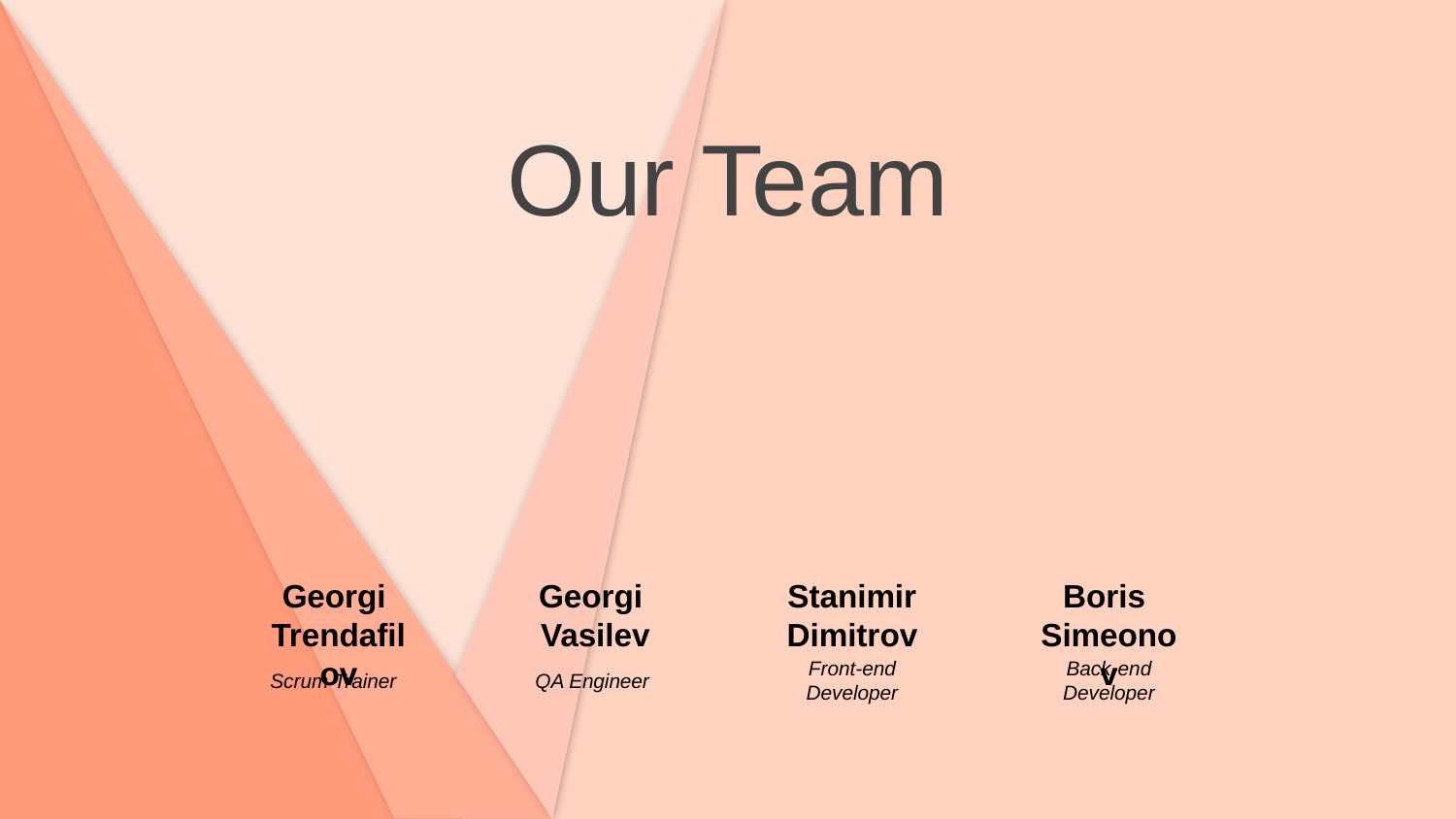

# Our Team
Georgi
Trendafilov
Georgi
Vasilev
Stanimir
Dimitrov
Boris
Simeonov
Front-end Developer
Back-end Developer
QA Engineer
Scrum Trainer